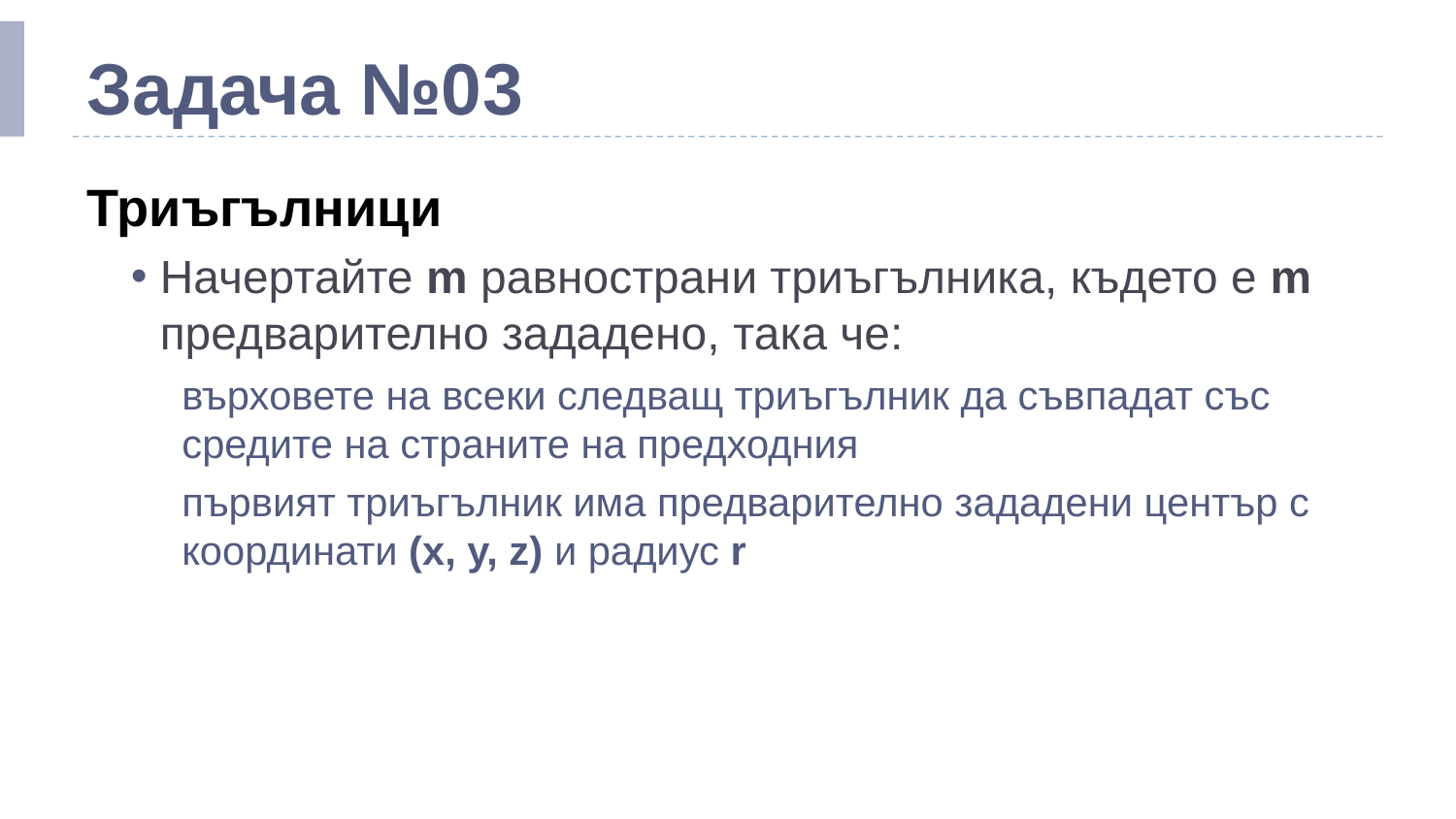

# Задача №03
Триъгълници
Начертайте m равнострани триъгълника, където е m предварително зададено, така че:
върховете на всеки следващ триъгълник да съвпадат със средите на страните на предходния
първият триъгълник има предварително зададени център с координати (x, y, z) и радиус r